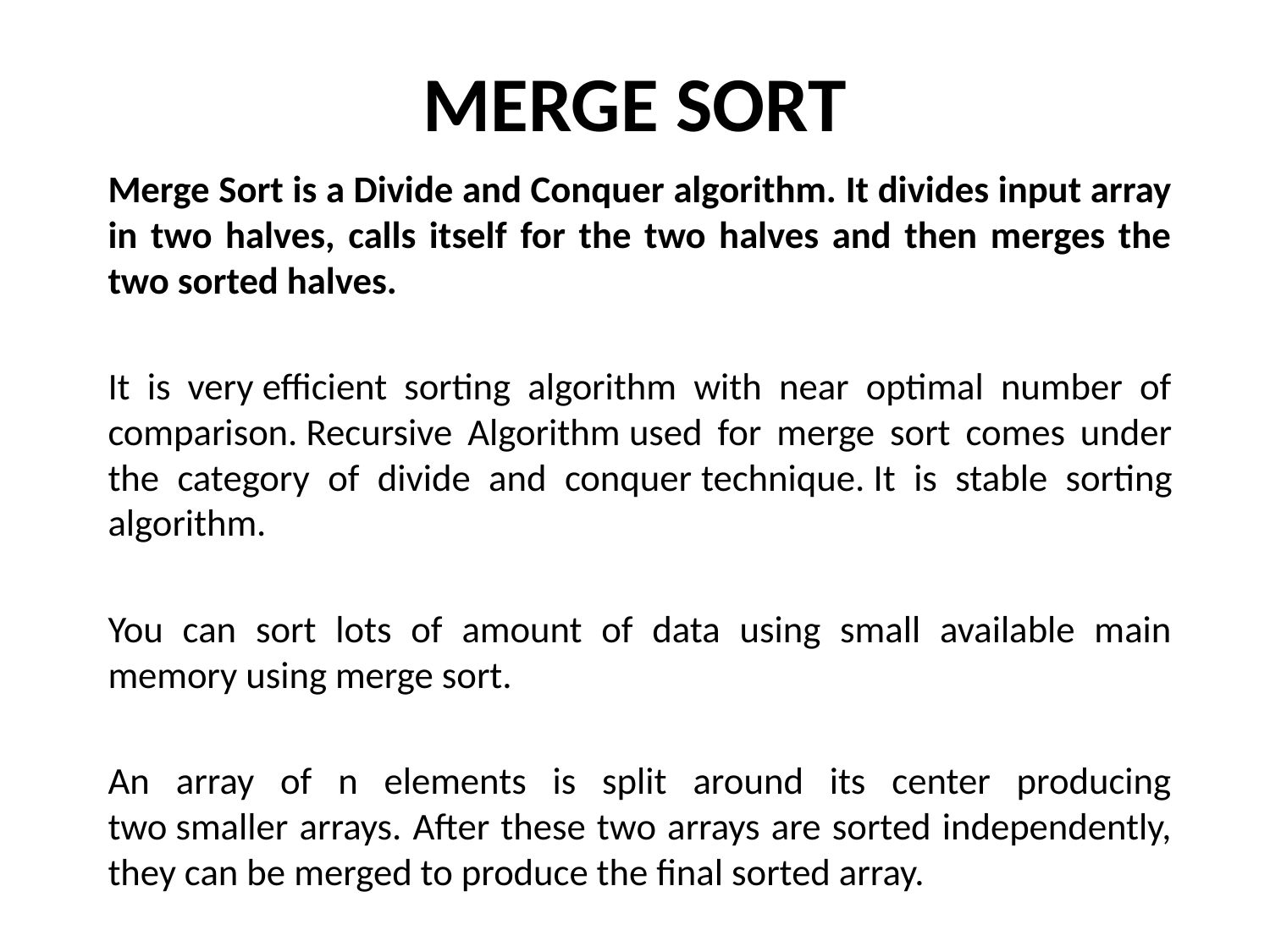

# MERGE SORT
Merge Sort is a Divide and Conquer algorithm. It divides input array in two halves, calls itself for the two halves and then merges the two sorted halves.

It is very efficient sorting algorithm with near optimal number of comparison. Recursive Algorithm used for merge sort comes under the category of divide and conquer technique. It is stable sorting algorithm.

You can sort lots of amount of data using small available main memory using merge sort.

An array of n elements is split around its center producing two smaller arrays. After these two arrays are sorted independently, they can be merged to produce the final sorted array.